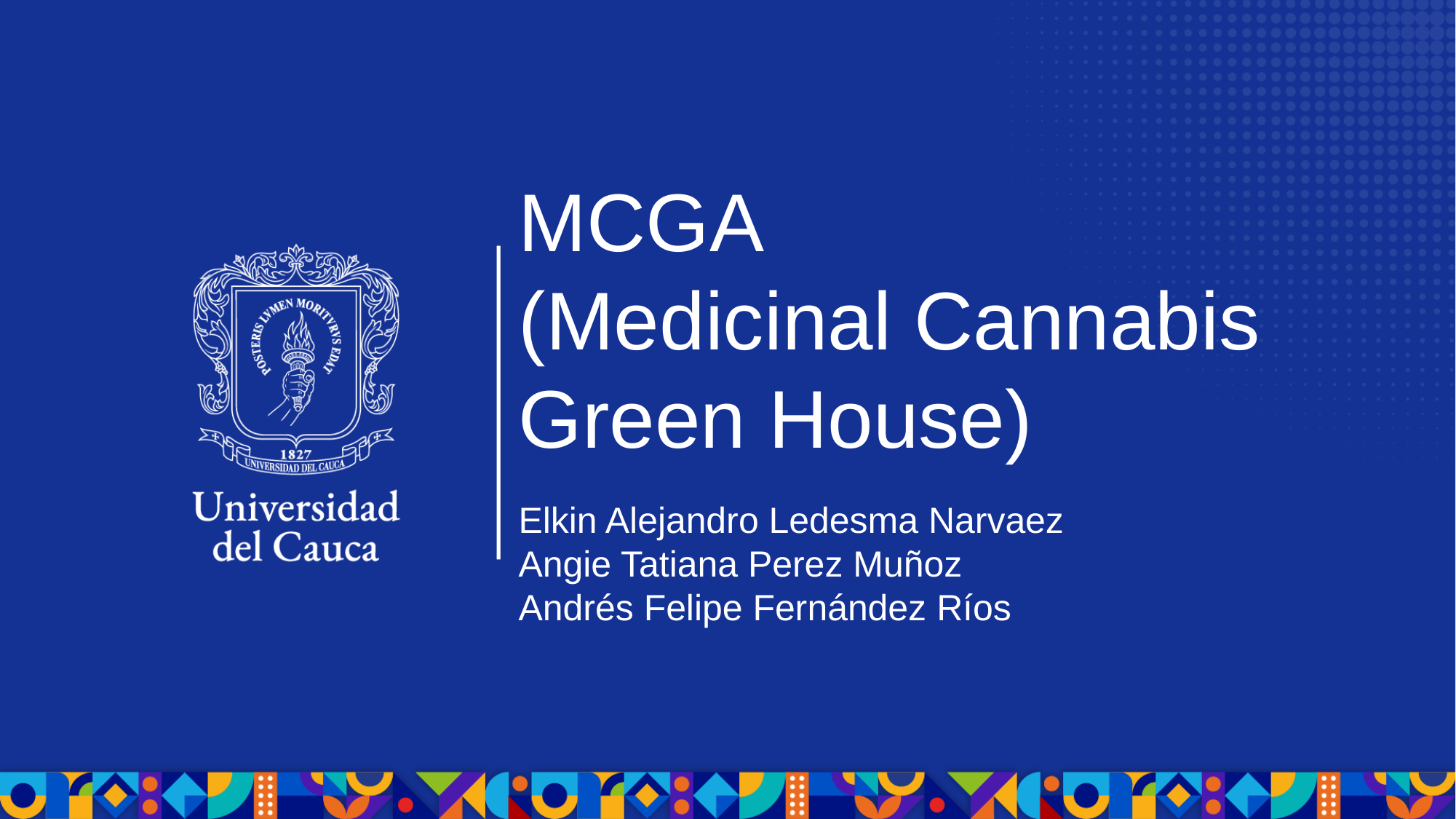

MCGA
(Medicinal Cannabis Green House)

Elkin Alejandro Ledesma Narvaez
Angie Tatiana Perez Muñoz
Andrés Felipe Fernández Ríos